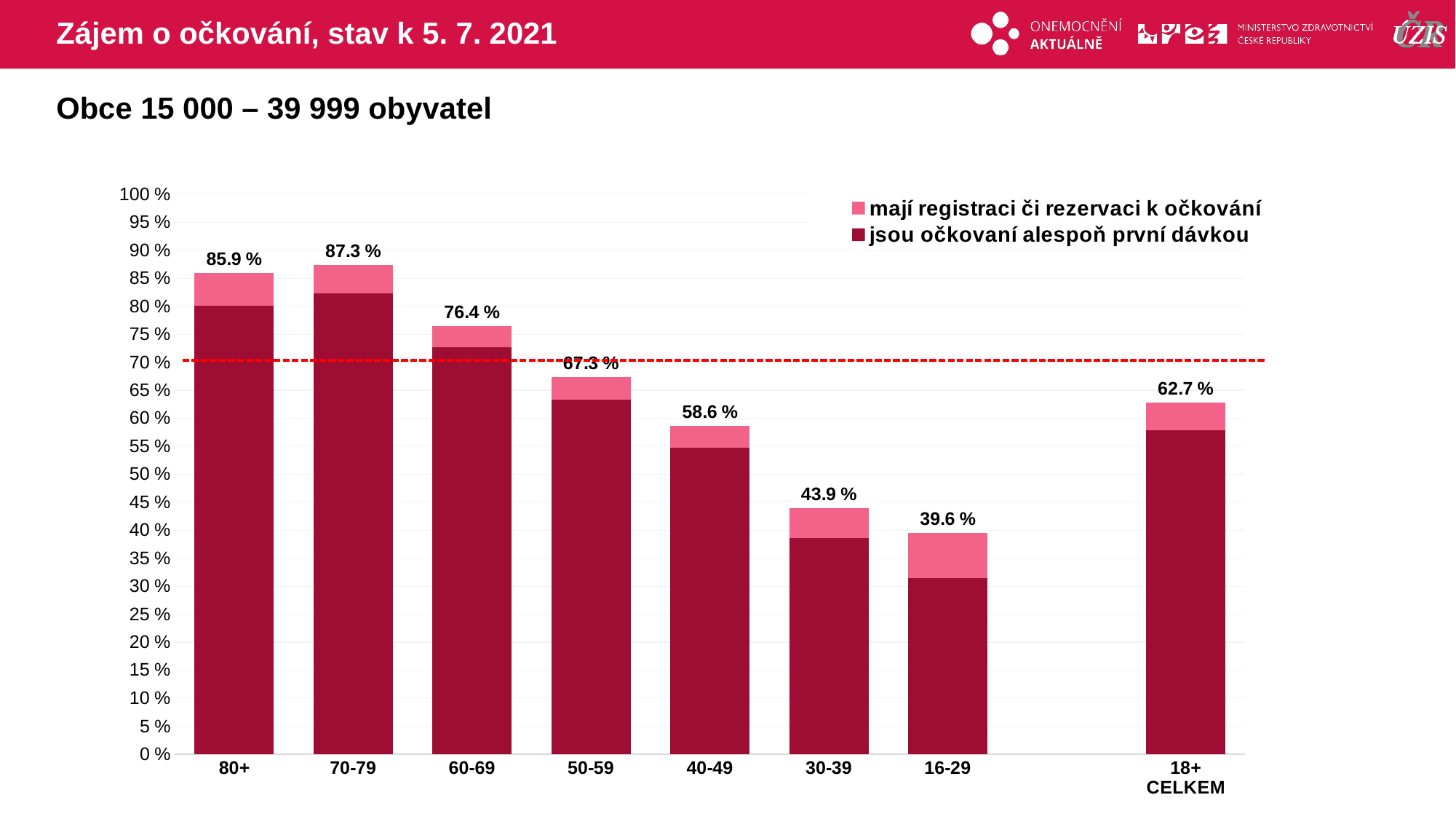

# Zájem o očkování, stav k 5. 7. 2021
Obce 15 000 – 39 999 obyvatel

### Chart

| Category | mají registraci či rezervaci k očkování | jsou očkovaní alespoň první dávkou |
|---|---|---|
| 80+ | 85.92289 | 80.0916937 |
| 70-79 | 87.34237 | 82.2467169 |
| 60-69 | 76.43852 | 72.6503318 |
| 50-59 | 67.31388 | 63.3645747 |
| 40-49 | 58.6013 | 54.7163357 |
| 30-39 | 43.94901 | 38.6254407 |
| 16-29 | 39.56074 | 31.4377415 |
|  | None | None |
| 18+ CELKEM | 62.74642 | 57.8366851 |